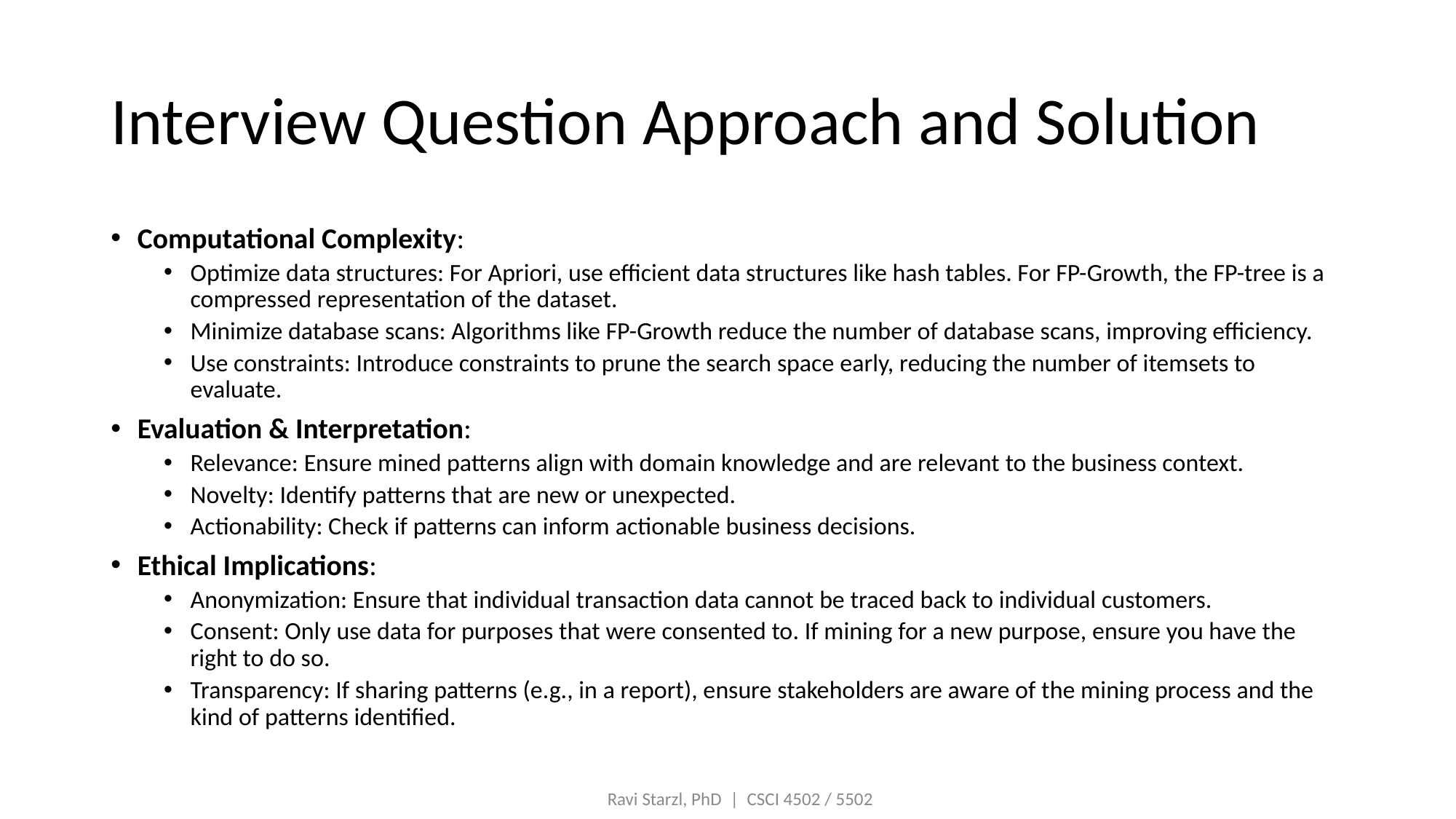

# Interview Question Approach and Solution
Computational Complexity:
Optimize data structures: For Apriori, use efficient data structures like hash tables. For FP-Growth, the FP-tree is a compressed representation of the dataset.
Minimize database scans: Algorithms like FP-Growth reduce the number of database scans, improving efficiency.
Use constraints: Introduce constraints to prune the search space early, reducing the number of itemsets to evaluate.
Evaluation & Interpretation:
Relevance: Ensure mined patterns align with domain knowledge and are relevant to the business context.
Novelty: Identify patterns that are new or unexpected.
Actionability: Check if patterns can inform actionable business decisions.
Ethical Implications:
Anonymization: Ensure that individual transaction data cannot be traced back to individual customers.
Consent: Only use data for purposes that were consented to. If mining for a new purpose, ensure you have the right to do so.
Transparency: If sharing patterns (e.g., in a report), ensure stakeholders are aware of the mining process and the kind of patterns identified.

Ravi Starzl, PhD  |  CSCI 4502 / 5502